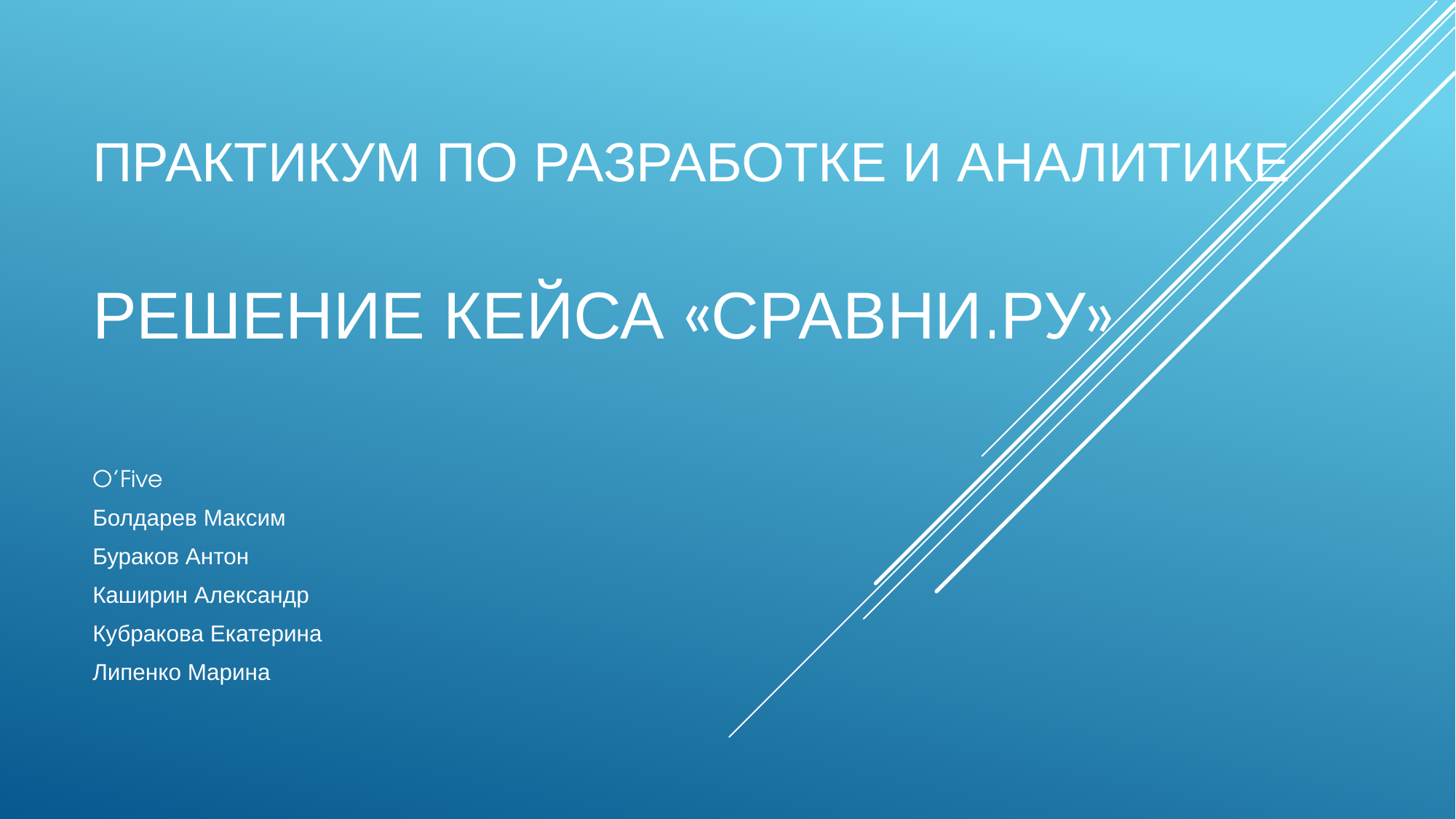

# ПРАКТИКУМ ПО РАЗРАБОТКЕ И АНАЛИТИКЕ Решение кейса «Сравни.ру»
O’Five
Болдарев Максим
Бураков Антон
Каширин Александр
Кубракова Екатерина
Липенко Марина